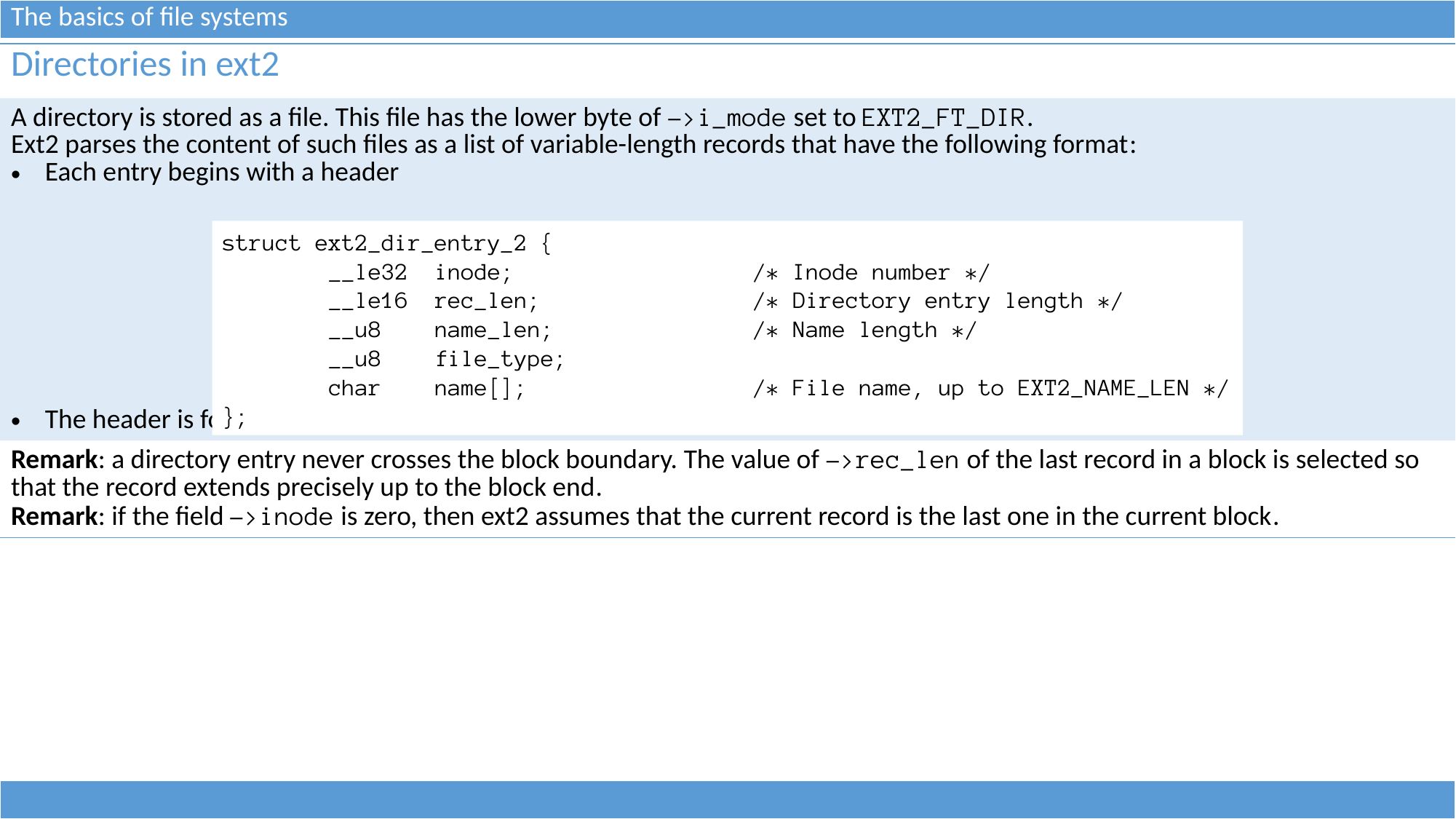

| The basics of file systems |
| --- |
| Directories in ext2 |
| --- |
| A directory is stored as a file. This file has the lower byte of ->i\_mode set to EXT2\_FT\_DIR. Ext2 parses the content of such files as a list of variable-length records that have the following format: Each entry begins with a header The header is followed by a string (not null-terminated) that stores the file name. |
| Remark: a directory entry never crosses the block boundary. The value of ->rec\_len of the last record in a block is selected so that the record extends precisely up to the block end. Remark: if the field ->inode is zero, then ext2 assumes that the current record is the last one in the current block. |
struct ext2_dir_entry_2 {
        __le32  inode;                  /* Inode number */
        __le16  rec_len;                /* Directory entry length */
        __u8    name_len;               /* Name length */
        __u8    file_type;
        char    name[];                 /* File name, up to EXT2_NAME_LEN */
};
|  |
| --- |